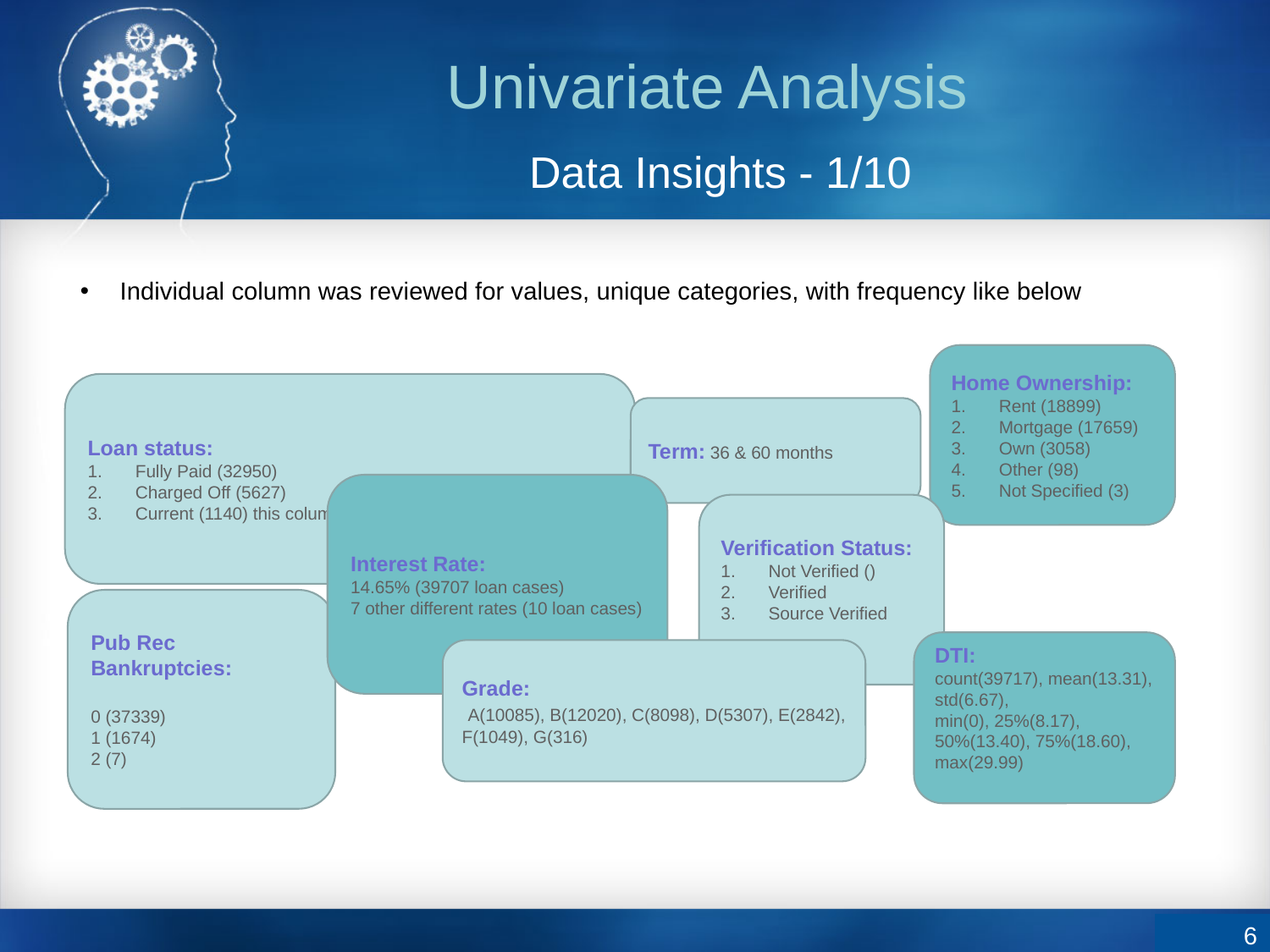

# Univariate Analysis
Data Insights - 1/10
Individual column was reviewed for values, unique categories, with frequency like below

Home Ownership:
Rent (18899)
Mortgage (17659)
Own (3058)
Other (98)
Not Specified (3)
Loan status:
Fully Paid (32950)
Charged Off (5627)
Current (1140) this column dropped off as not relevant
Term: 36 & 60 months
Interest Rate:
14.65% (39707 loan cases)
7 other different rates (10 loan cases)
Verification Status:
Not Verified ()
Verified
Source Verified

Pub Rec Bankruptcies:

0 (37339)
1 (1674)
2 (7)
DTI:
count(39717), mean(13.31), std(6.67),
min(0), 25%(8.17), 50%(13.40), 75%(18.60), max(29.99)

Grade:
 A(10085), B(12020), C(8098), D(5307), E(2842), F(1049), G(316)
6